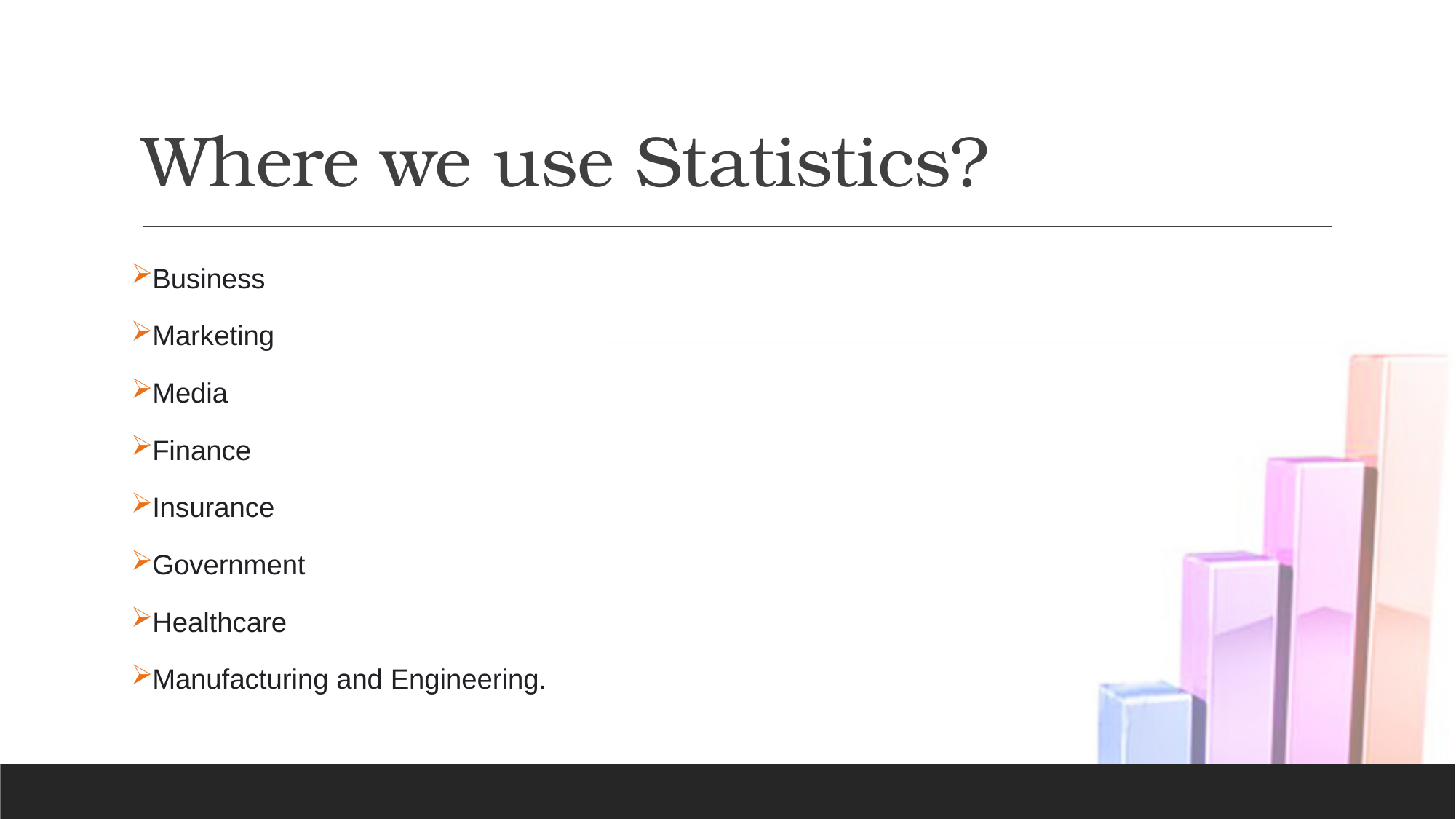

# Where we use Statistics?
Business
Marketing
Media
Finance
Insurance
Government
Healthcare
Manufacturing and Engineering.